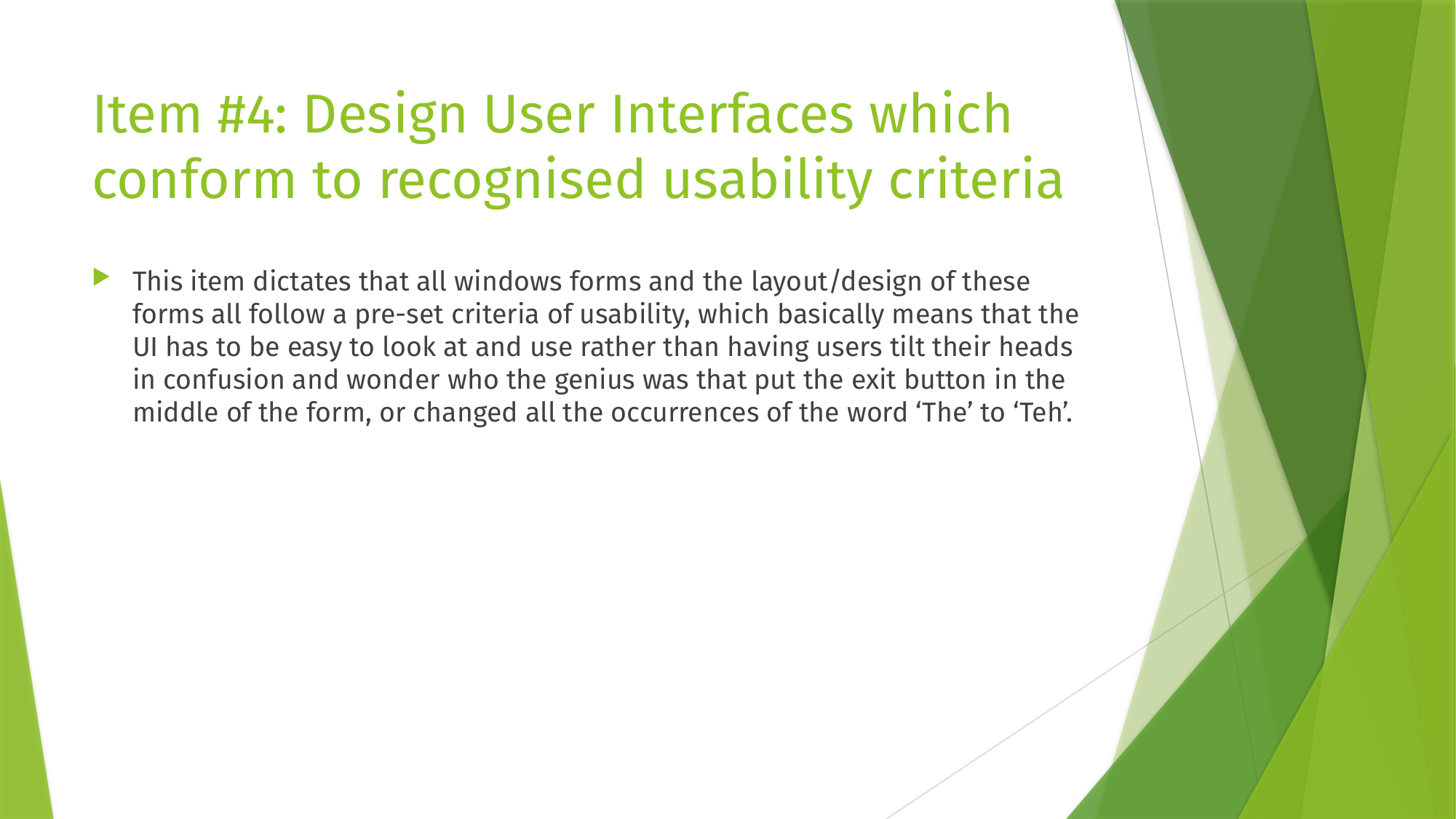

# Item #4: Design User Interfaces which conform to recognised usability criteria
This item dictates that all windows forms and the layout/design of these forms all follow a pre-set criteria of usability, which basically means that the UI has to be easy to look at and use rather than having users tilt their heads in confusion and wonder who the genius was that put the exit button in the middle of the form, or changed all the occurrences of the word ‘The’ to ‘Teh’.